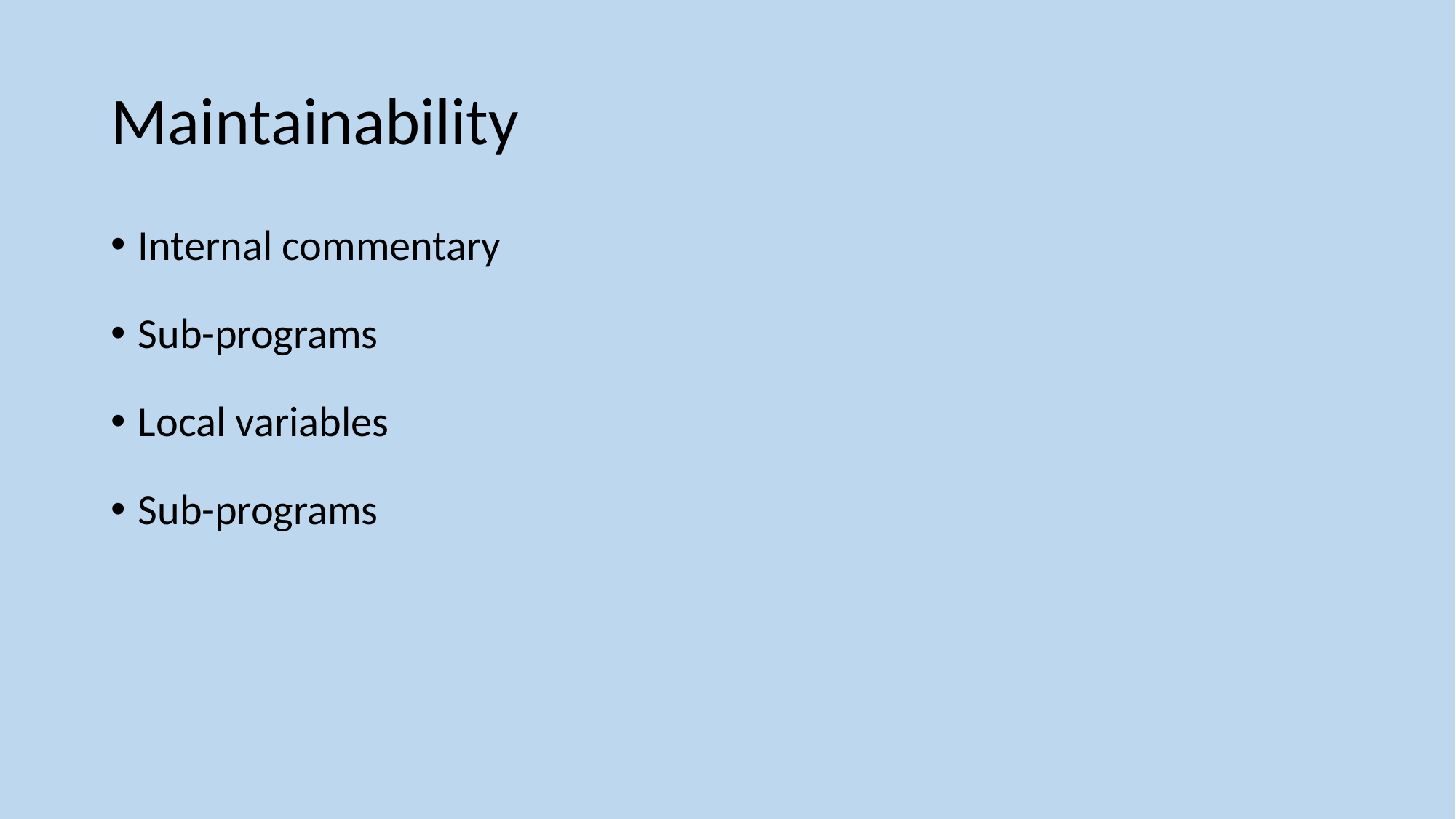

# Maintainability
Internal commentary
Sub-programs
Local variables
Sub-programs